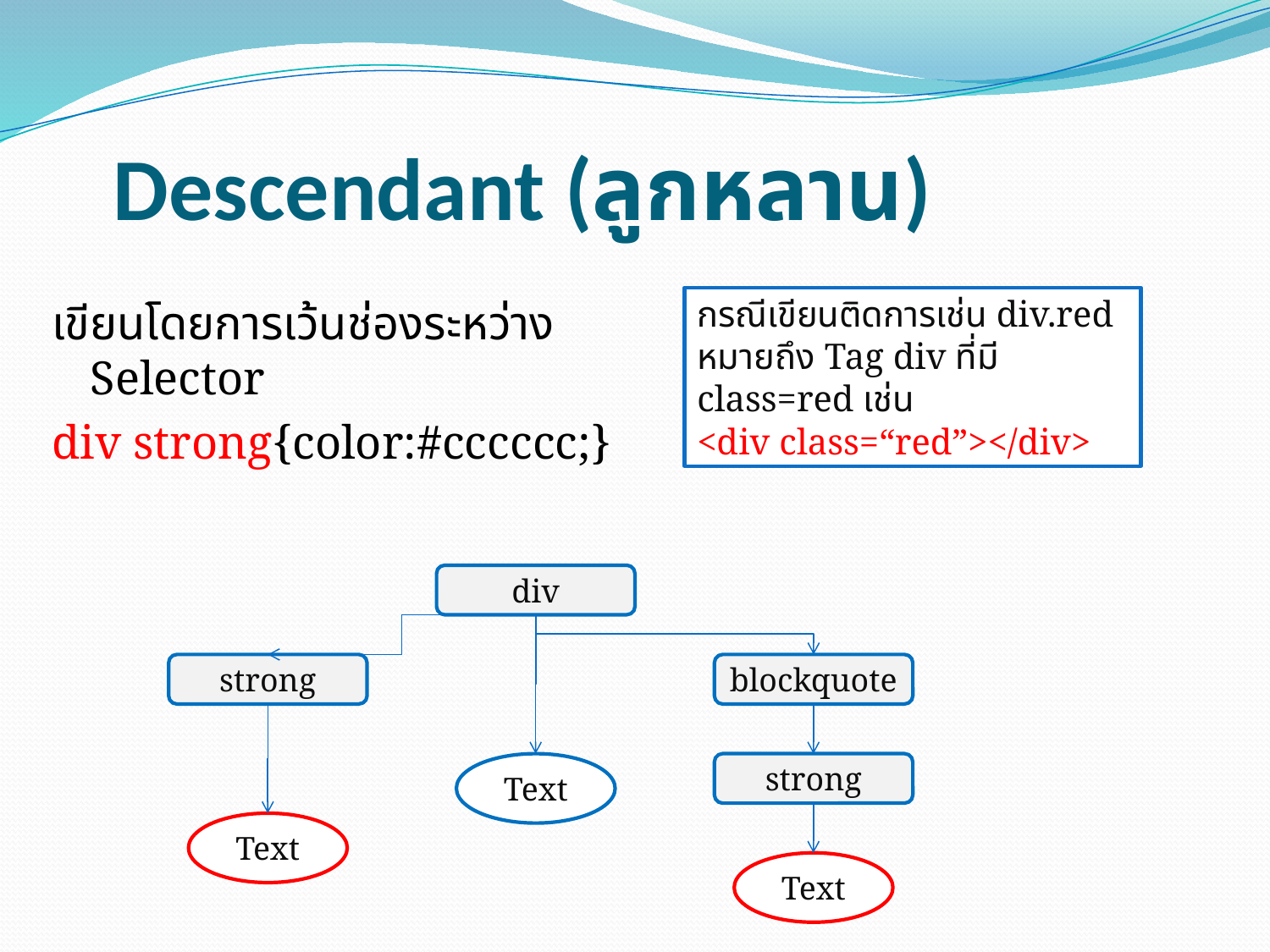

# Descendant (ลูกหลาน)
เขียนโดยการเว้นช่องระหว่าง Selector
div strong{color:#cccccc;}
กรณีเขียนติดการเช่น div.red หมายถึง Tag div ที่มี class=red เช่น
<div class=“red”></div>
div
strong
blockquote
Text
strong
Text
Text